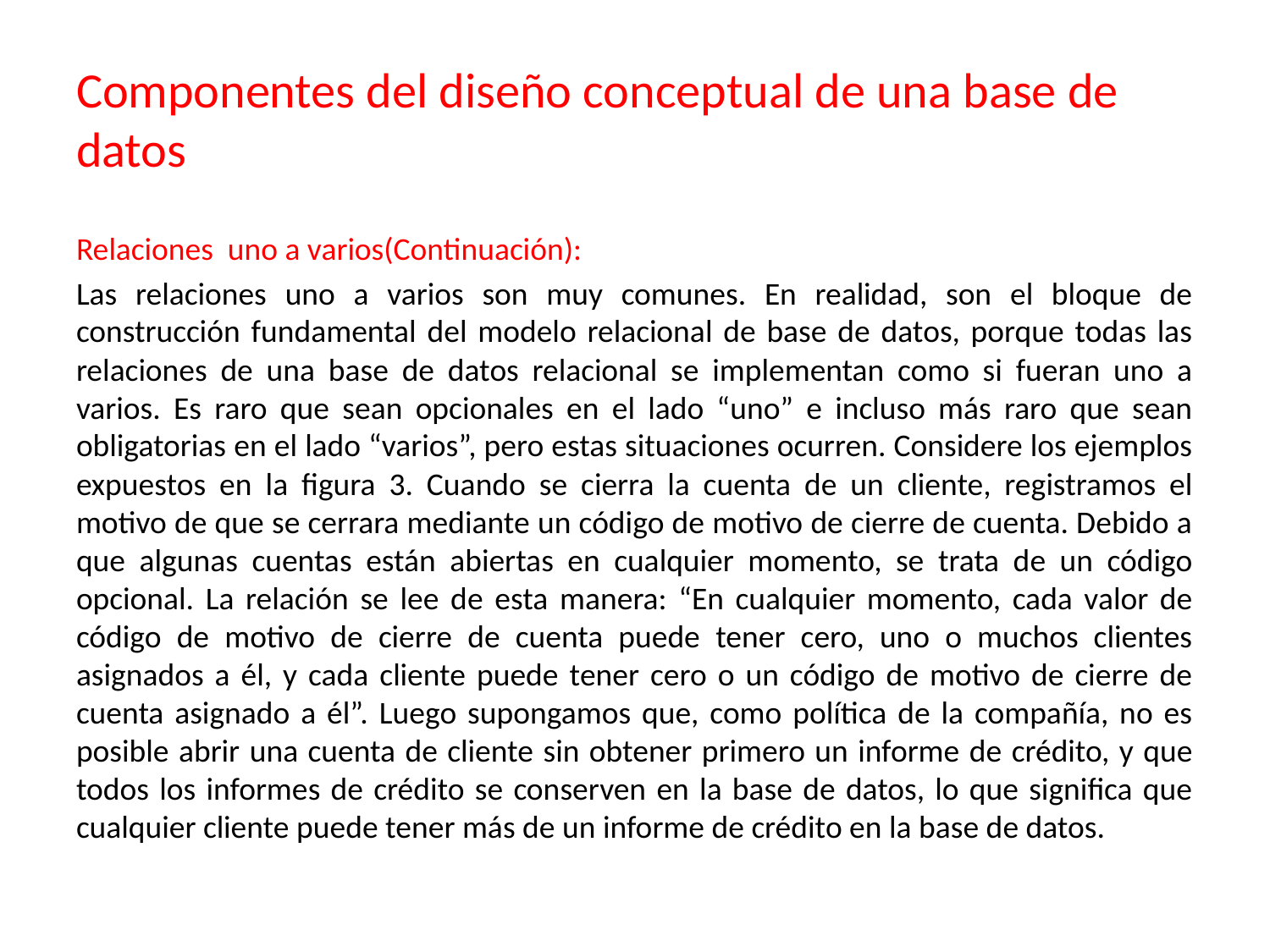

# Componentes del diseño conceptual de una base de datos
Relaciones  uno a varios(Continuación):
Las relaciones uno a varios son muy comunes. En realidad, son el bloque de construcción fundamental del modelo relacional de base de datos, porque todas las relaciones de una base de datos relacional se implementan como si fueran uno a varios. Es raro que sean opcionales en el lado “uno” e incluso más raro que sean obligatorias en el lado “varios”, pero estas situaciones ocurren. Considere los ejemplos expuestos en la figura 3. Cuando se cierra la cuenta de un cliente, registramos el motivo de que se cerrara mediante un código de motivo de cierre de cuenta. Debido a que algunas cuentas están abiertas en cualquier momento, se trata de un código opcional. La relación se lee de esta manera: “En cualquier momento, cada valor de código de motivo de cierre de cuenta puede tener cero, uno o muchos clientes asignados a él, y cada cliente puede tener cero o un código de motivo de cierre de cuenta asignado a él”. Luego supongamos que, como política de la compañía, no es posible abrir una cuenta de cliente sin obtener primero un informe de crédito, y que todos los informes de crédito se conserven en la base de datos, lo que significa que cualquier cliente puede tener más de un informe de crédito en la base de datos.